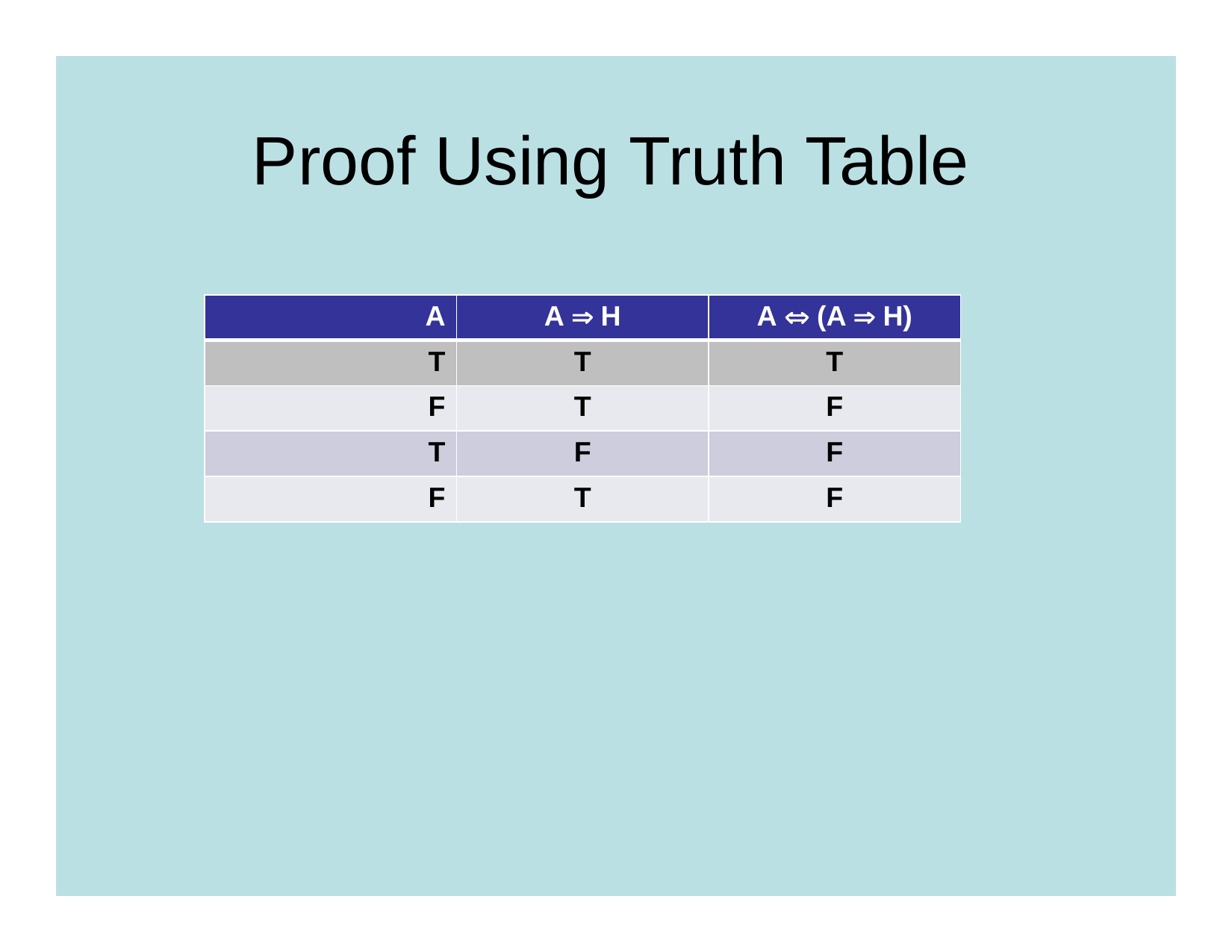

Proof Using Truth Table
| A | A ⇒ H | A ⇔ (A ⇒ H) |
| --- | --- | --- |
| T | T | T |
| F | T | F |
| T | F | F |
| F | T | F |